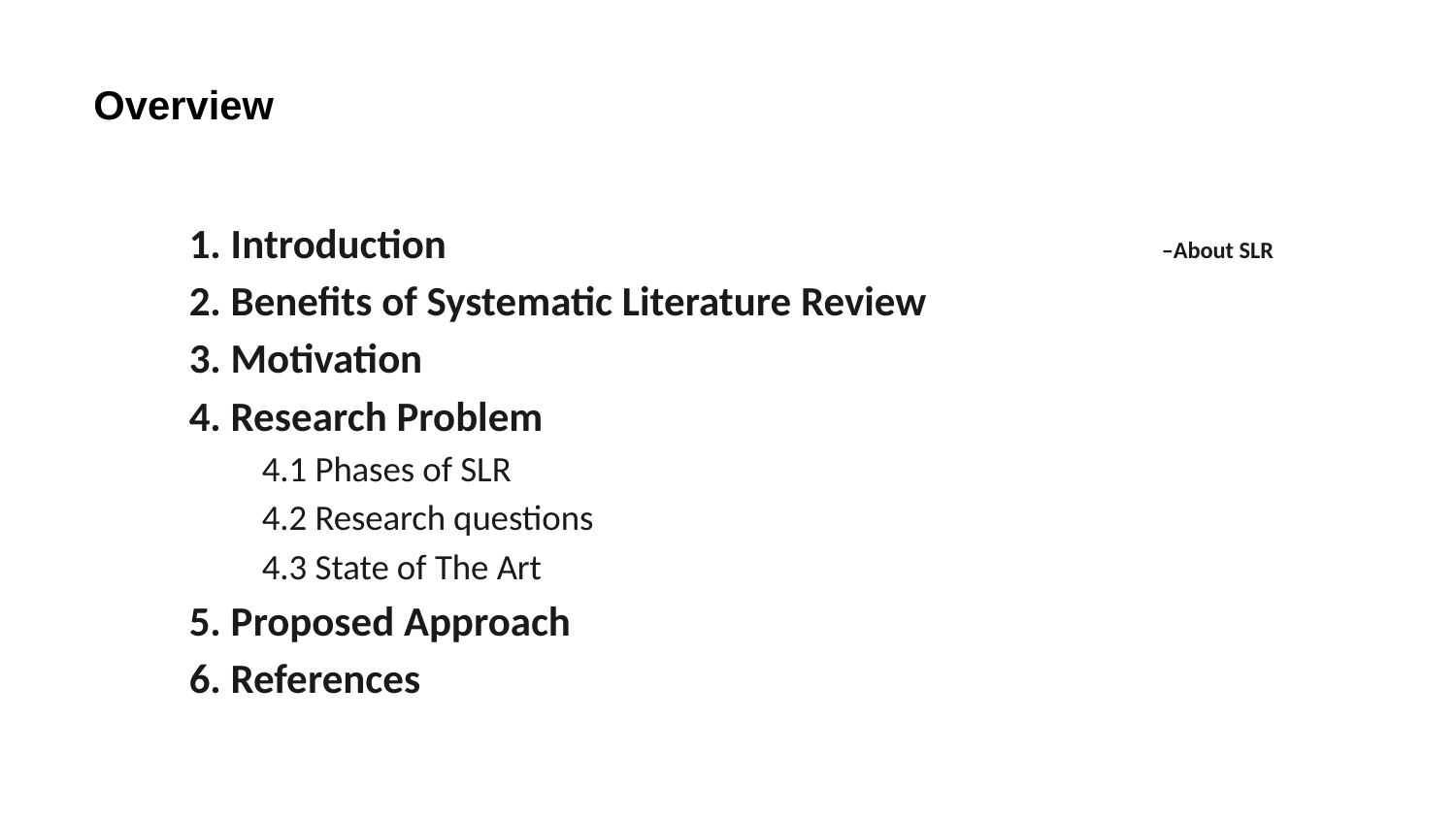

Overview
1. Introduction                                                                                   –About SLR
2. Benefits of Systematic Literature Review
3. Motivation
4. Research Problem
4.1 Phases of SLR
4.2 Research questions
4.3 State of The Art
5. Proposed Approach
6. References